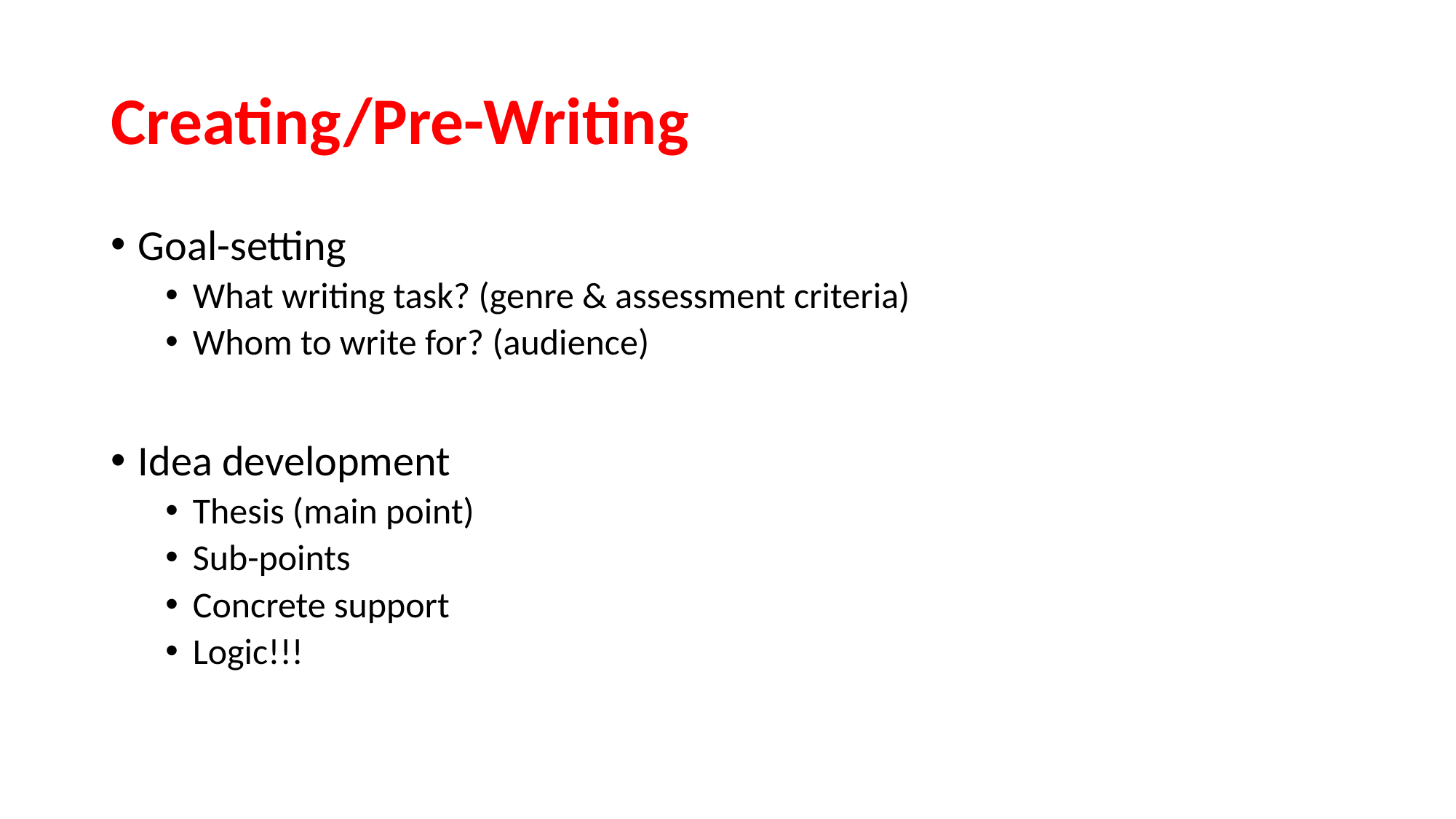

# Creating/Pre-Writing
Goal-setting
What writing task? (genre & assessment criteria)
Whom to write for? (audience)

Idea development
Thesis (main point)
Sub-points
Concrete support
Logic!!!